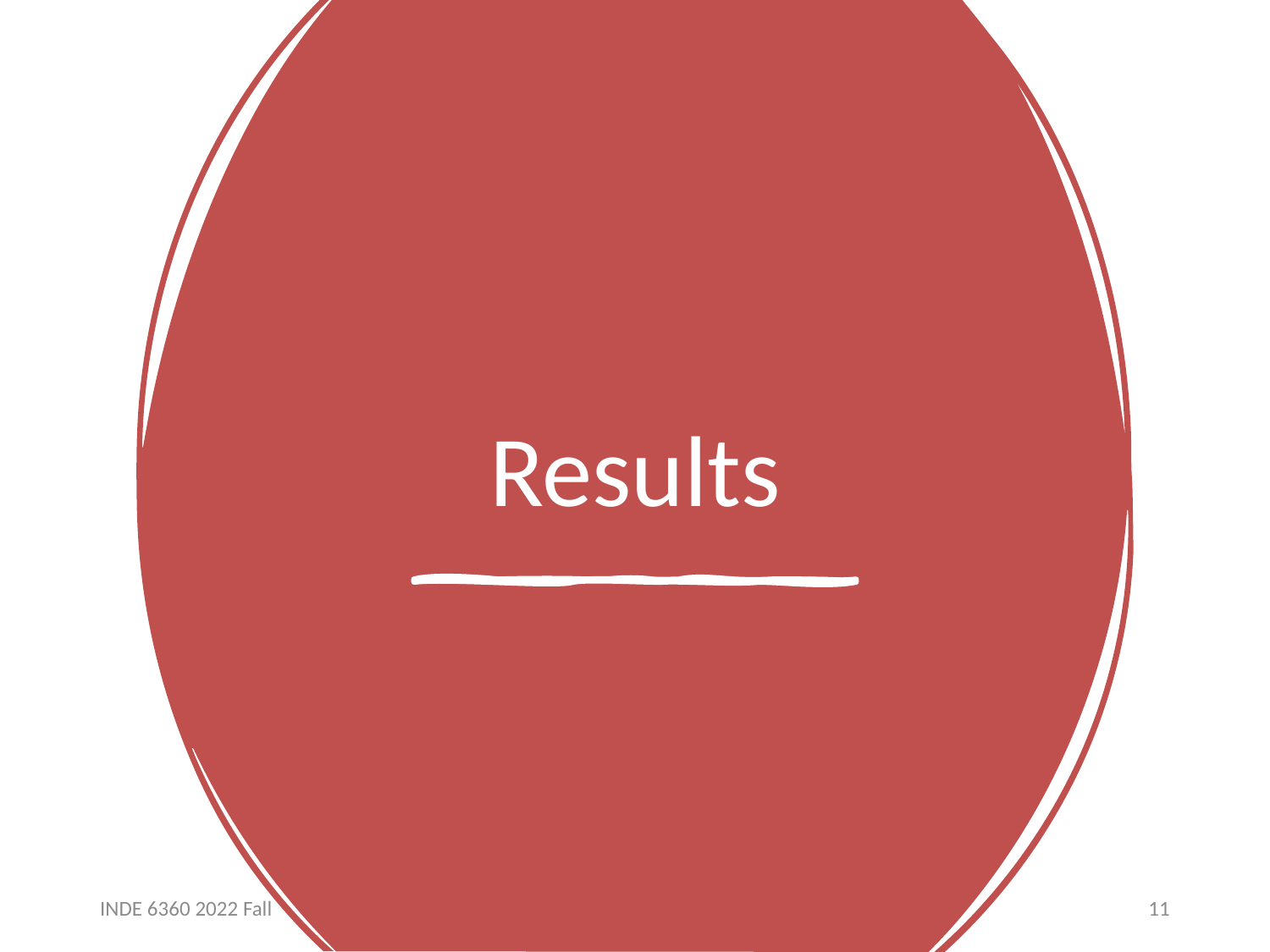

# Results

INDE 6360 2022 Fall
11